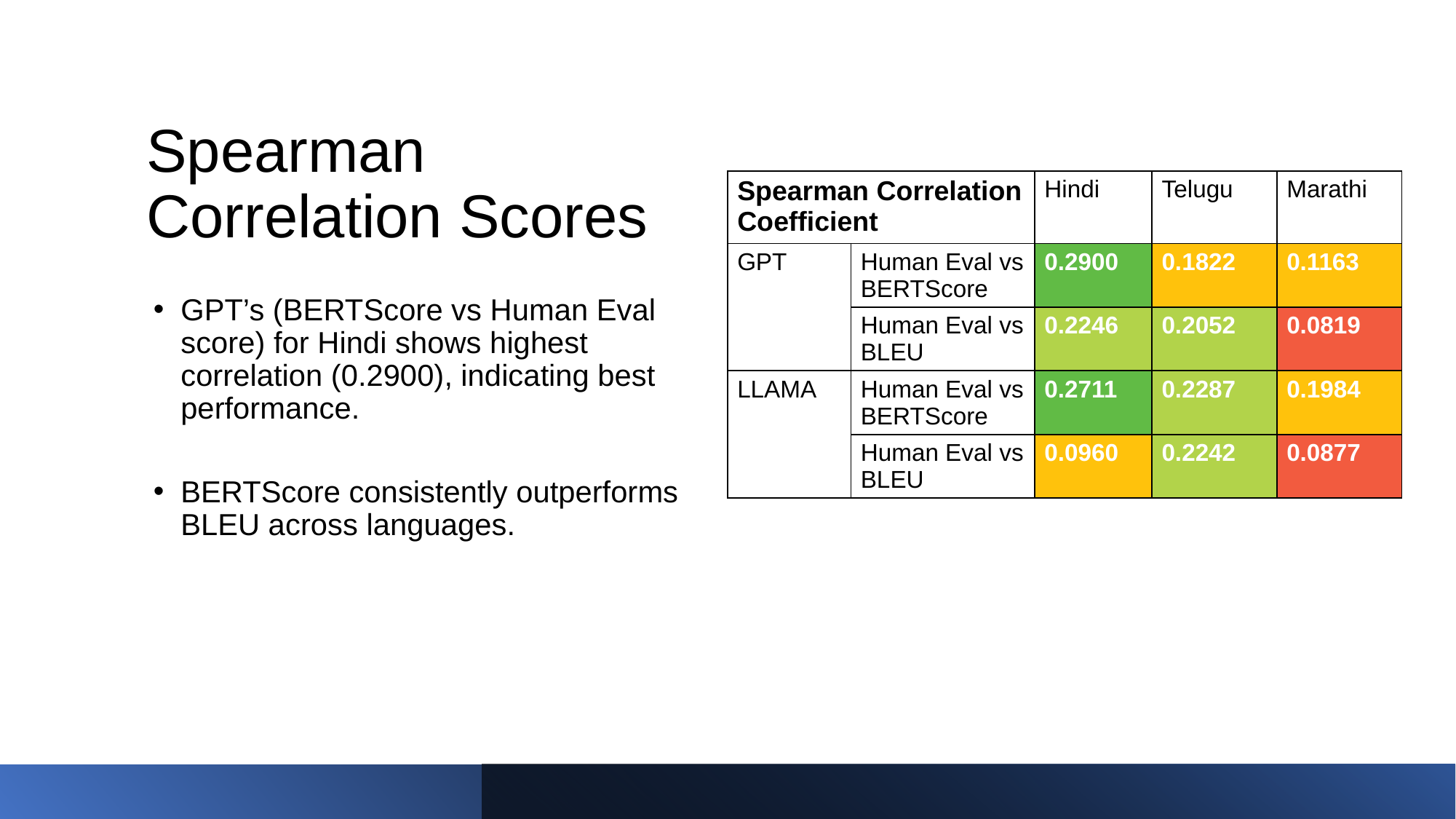

# Spearman Correlation Scores
| Spearman Correlation Coefficient |  | Hindi | Telugu | Marathi |
| --- | --- | --- | --- | --- |
| GPT | Human Eval vs BERTScore | 0.2900 | 0.1822 | 0.1163 |
|  | Human Eval vs BLEU | 0.2246 | 0.2052 | 0.0819 |
| LLAMA | Human Eval vs BERTScore | 0.2711 | 0.2287 | 0.1984 |
|  | Human Eval vs BLEU | 0.0960 | 0.2242 | 0.0877 |
GPT’s (BERTScore vs Human Eval score) for Hindi shows highest correlation (0.2900), indicating best performance.

BERTScore consistently outperforms BLEU across languages.